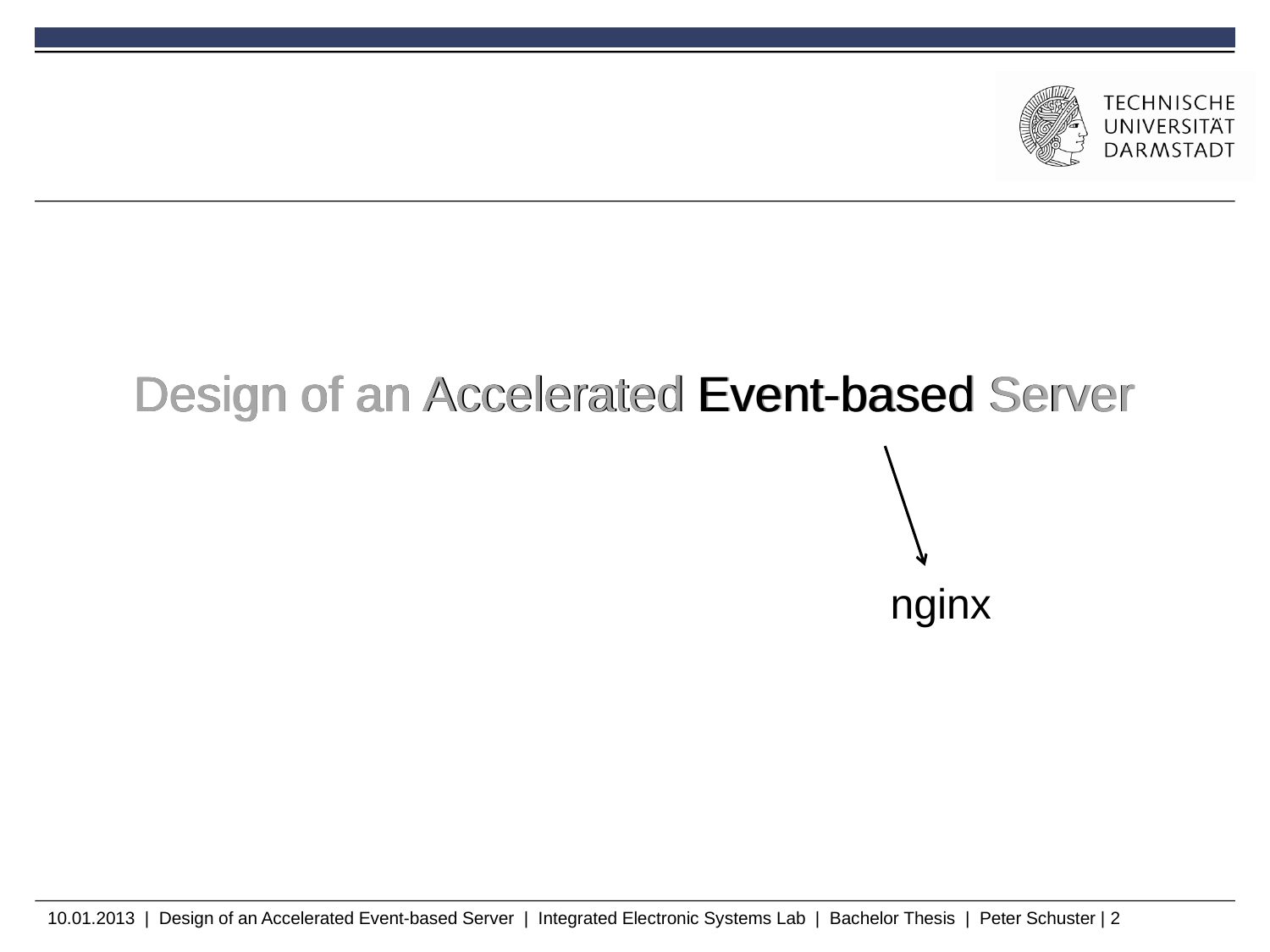

#
Design of an Accelerated Event-based Server
Design of an Accelerated Event-based Server
Design of an Accelerated Event-based Server
nginx